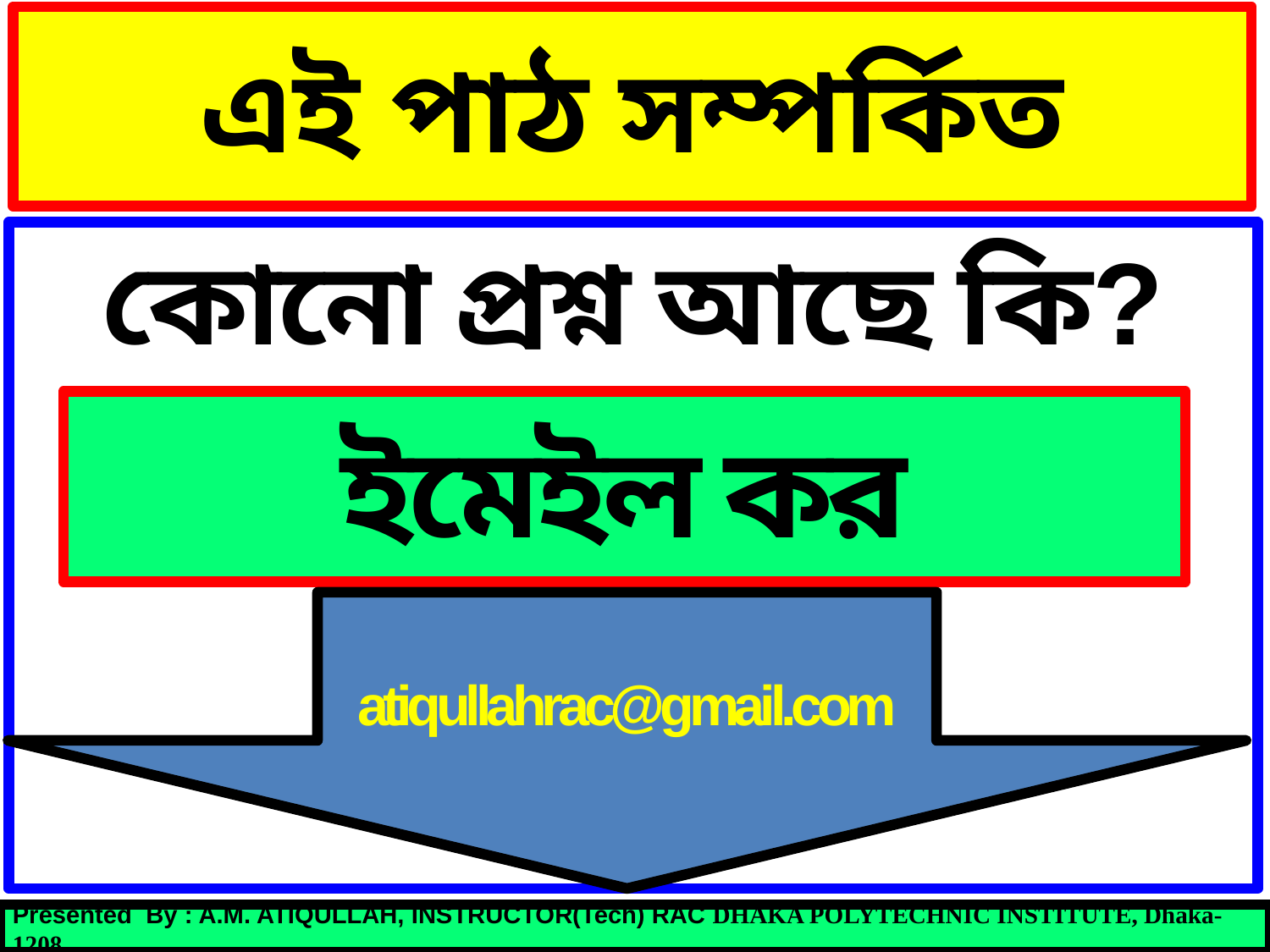

# এই পাঠ সম্পর্কিত
কোনো প্রশ্ন আছে কি?

ইমেইল কর
atiqullahrac@gmail.com
Presented  By : A.M. ATIQULLAH, INSTRUCTOR(Tech) RAC DHAKA POLYTECHNIC INSTITUTE, Dhaka-1208